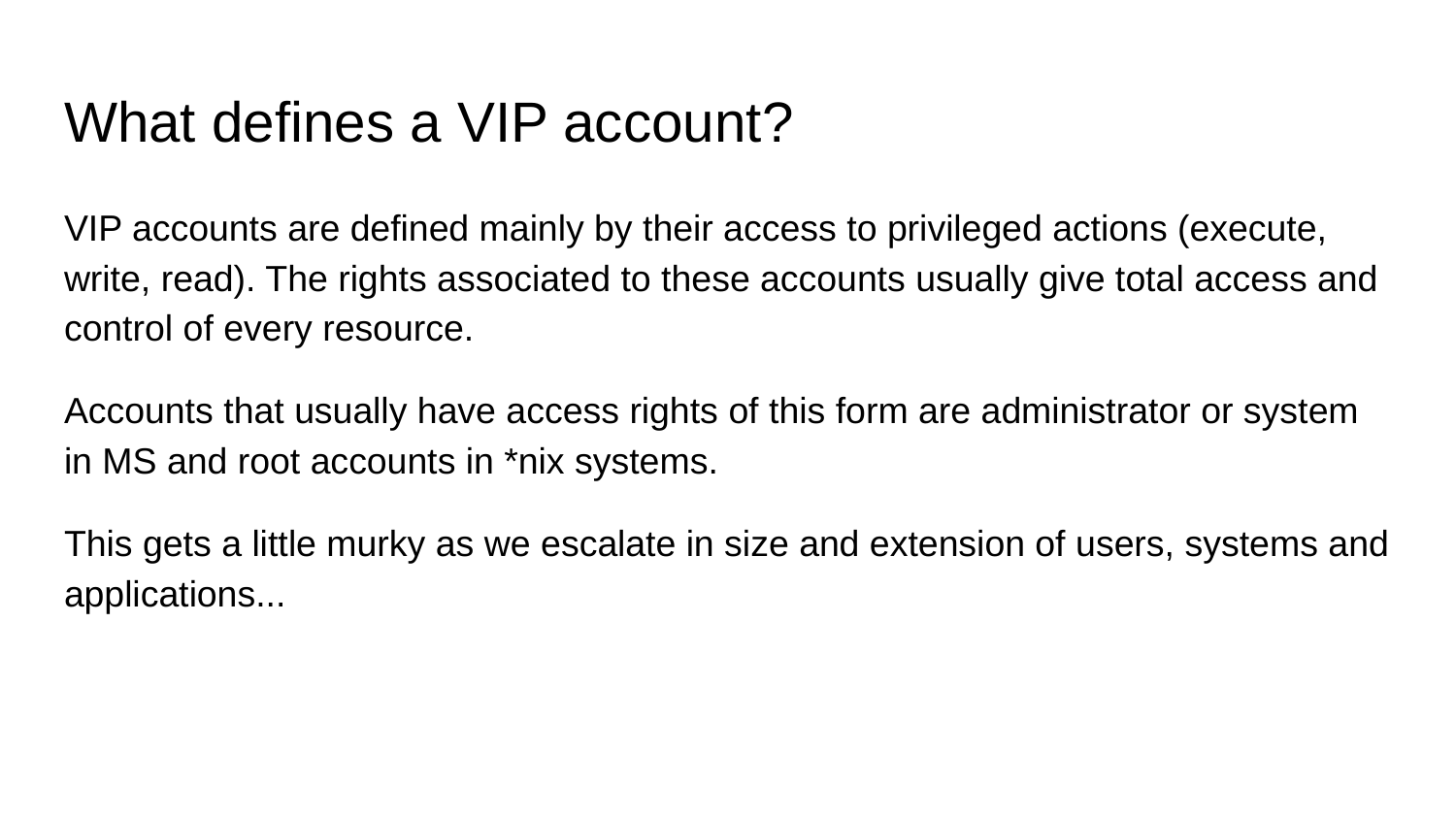

# What defines a VIP account?
VIP accounts are defined mainly by their access to privileged actions (execute, write, read). The rights associated to these accounts usually give total access and control of every resource.
Accounts that usually have access rights of this form are administrator or system in MS and root accounts in *nix systems.
This gets a little murky as we escalate in size and extension of users, systems and applications...